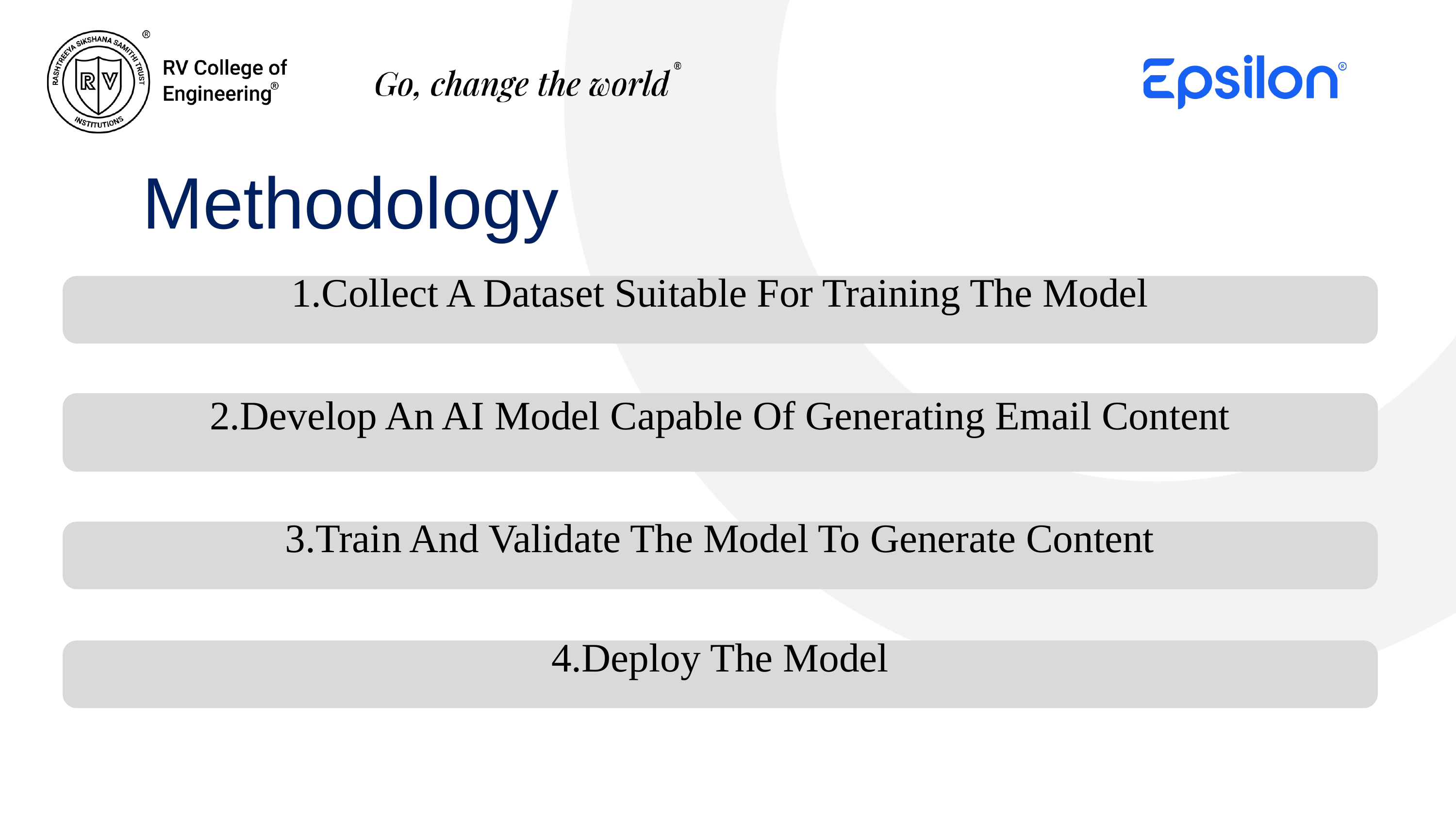

Methodology:

1.Collect A Dataset Suitable For Training The Model

2.Develop An AI Model Capable Of Generating Email Content

3.Train And Validate The Model To Generate Content

4.Deploy The Model